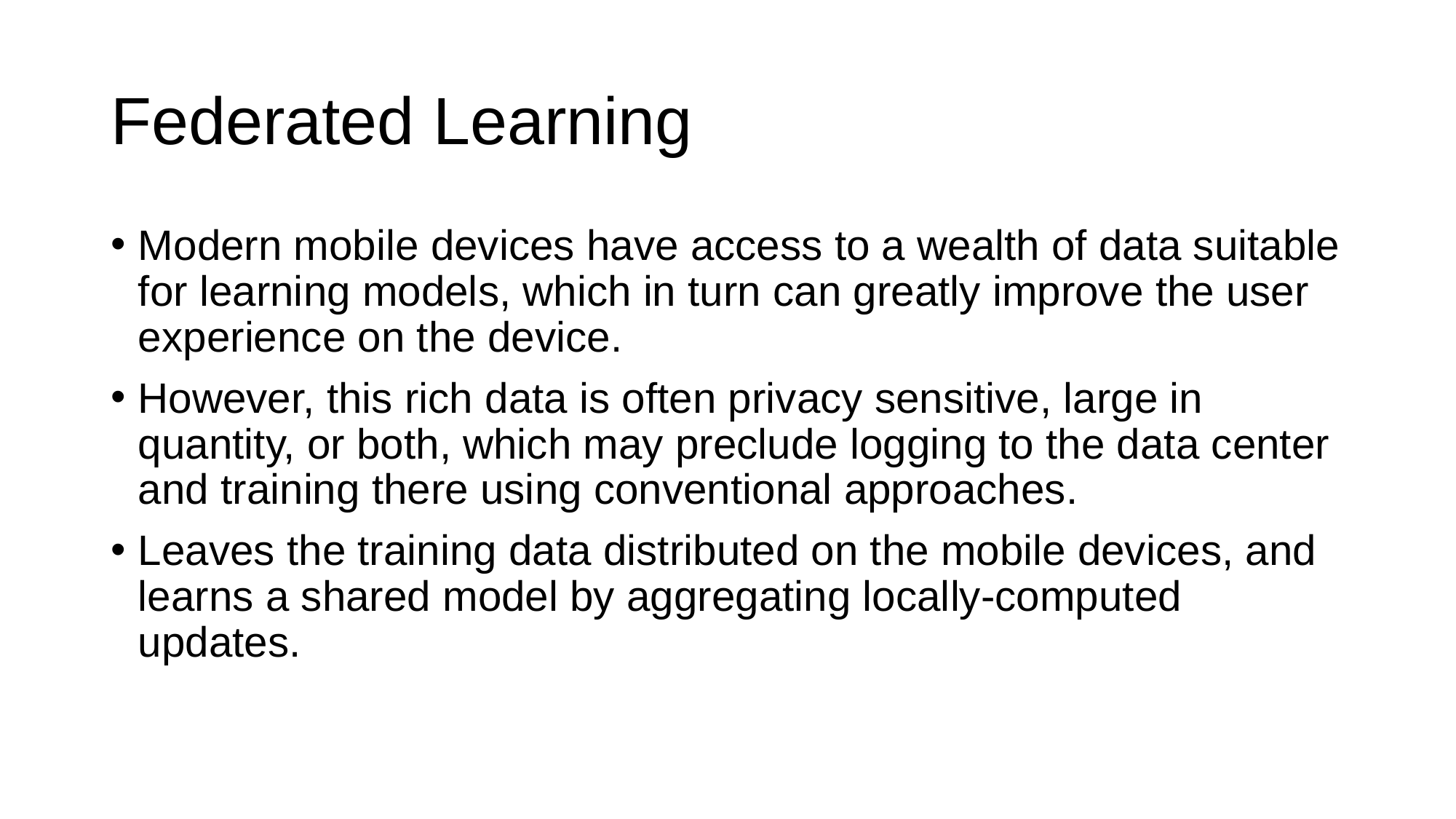

# Federated Learning
Modern mobile devices have access to a wealth of data suitable for learning models, which in turn can greatly improve the user experience on the device.
However, this rich data is often privacy sensitive, large in quantity, or both, which may preclude logging to the data center and training there using conventional approaches.
Leaves the training data distributed on the mobile devices, and learns a shared model by aggregating locally-computed updates.